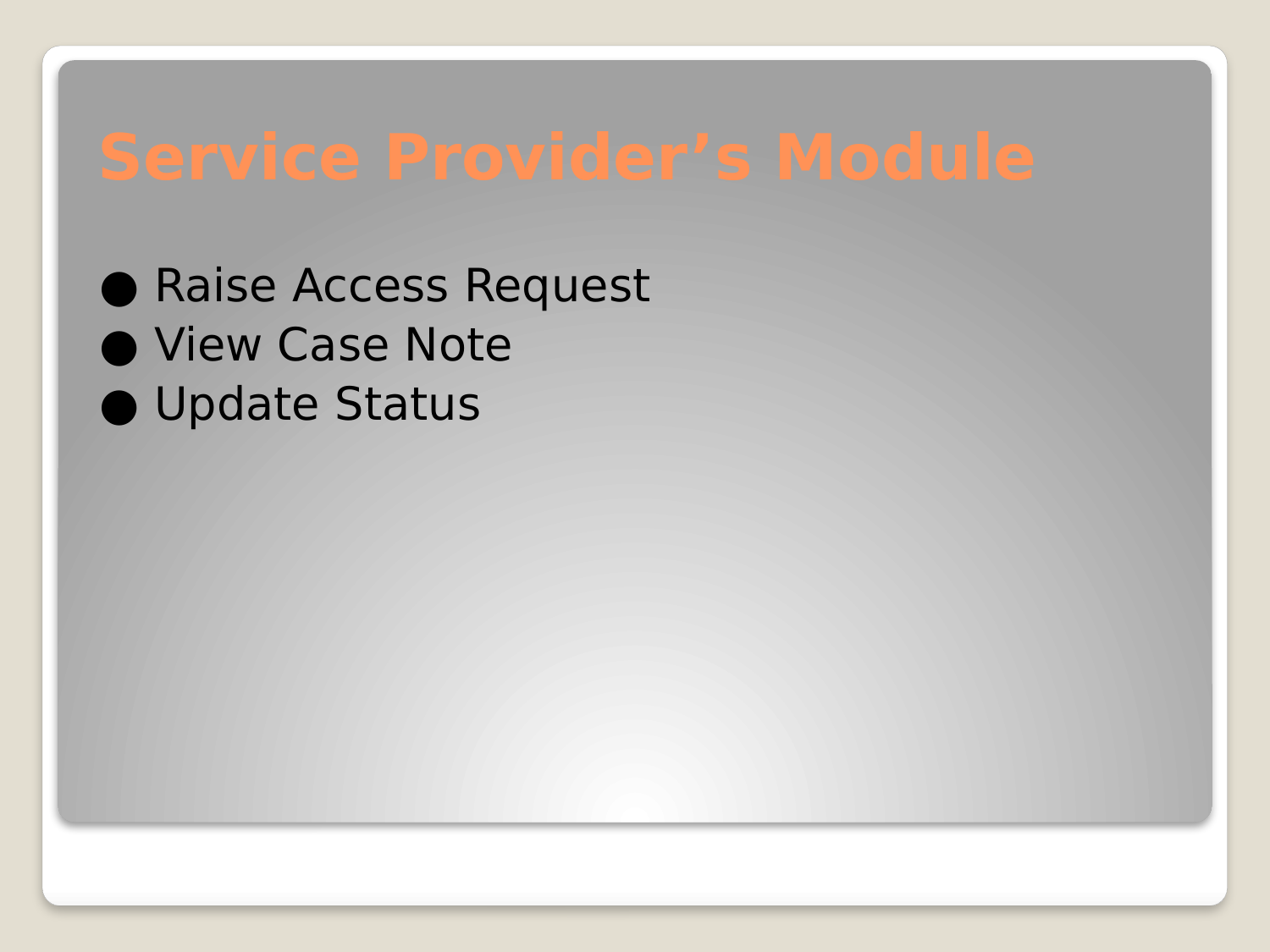

# Service Provider’s Module
● Raise Access Request
● View Case Note
● Update Status